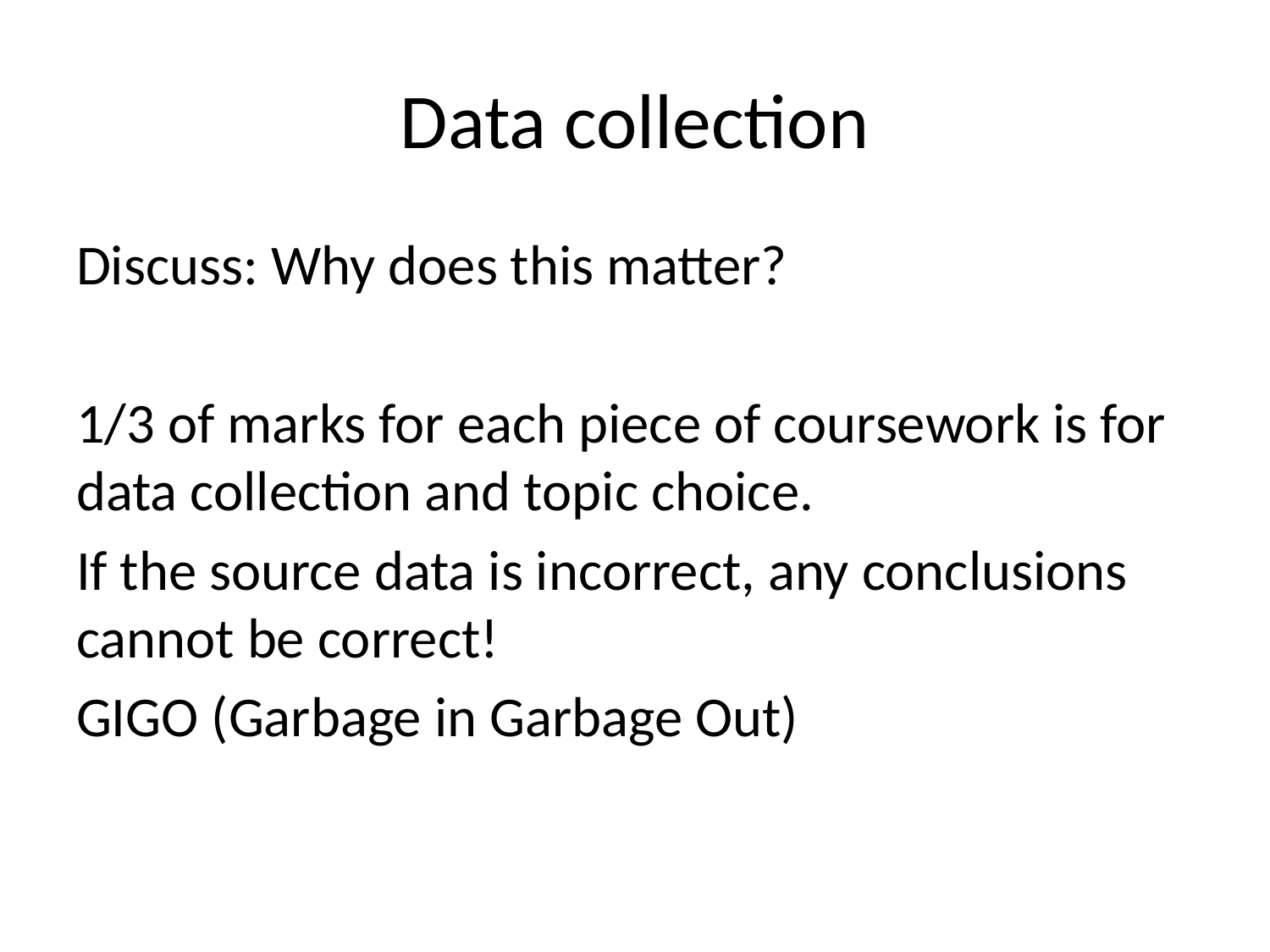

# Data collection
Discuss: Why does this matter?

1/3 of marks for each piece of coursework is for data collection and topic choice.
If the source data is incorrect, any conclusions cannot be correct!
GIGO (Garbage in Garbage Out)